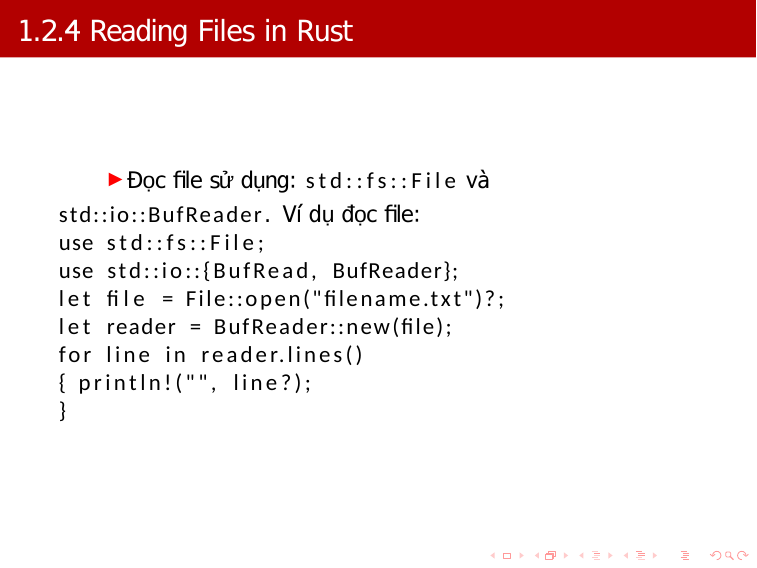

# 1.2.4 Reading Files in Rust
Đọc file sử dụng: std::fs::File và std::io::BufReader. Ví dụ đọc file:
use std::fs::File;
use std::io::{BufRead, BufReader};
let file = File::open("filename.txt")?; let reader = BufReader::new(file);
for line in reader.lines() { println!("", line?);
}